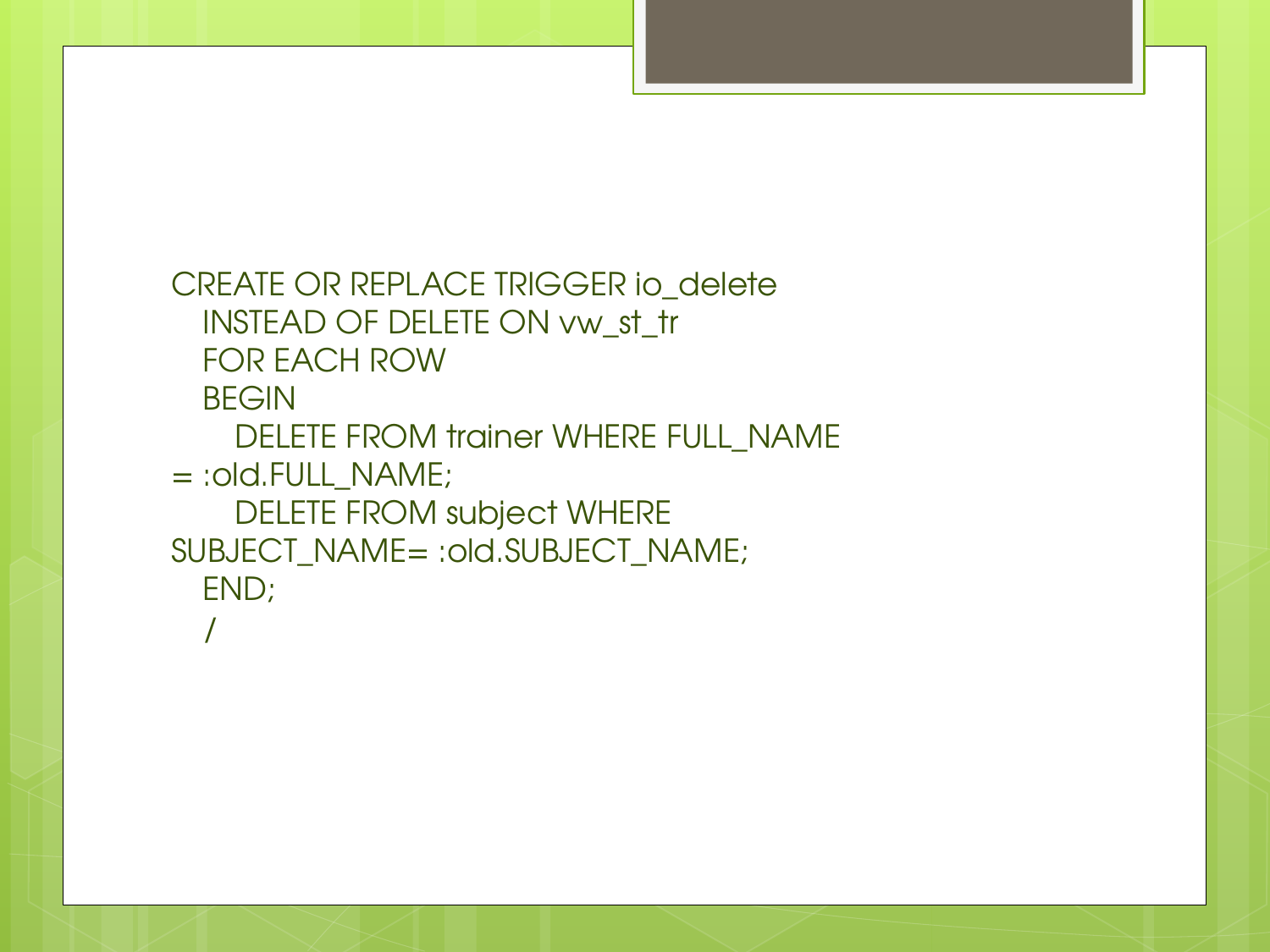

CREATE OR REPLACE TRIGGER io_delete
 INSTEAD OF DELETE ON vw_st_tr
 FOR EACH ROW
 BEGIN
  DELETE FROM trainer WHERE FULL_NAME = :old.FULL_NAME;
  DELETE FROM subject WHERE SUBJECT_NAME= :old.SUBJECT_NAME;
 END;
 /